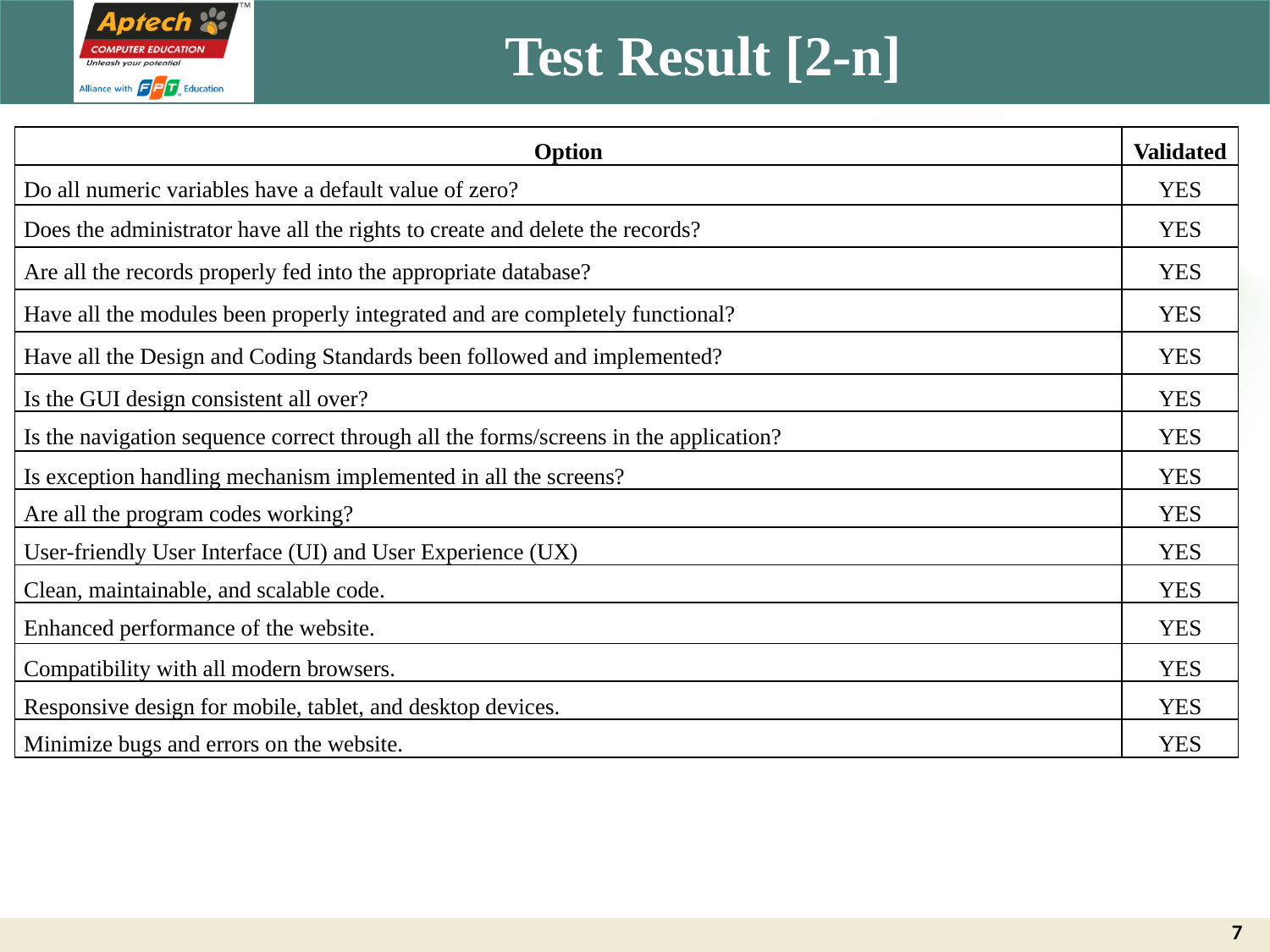

# Test Result [2-n]
| Option | Validated |
| --- | --- |
| Do all numeric variables have a default value of zero? | YES |
| Does the administrator have all the rights to create and delete the records? | YES |
| Are all the records properly fed into the appropriate database? | YES |
| Have all the modules been properly integrated and are completely functional? | YES |
| Have all the Design and Coding Standards been followed and implemented? | YES |
| Is the GUI design consistent all over? | YES |
| Is the navigation sequence correct through all the forms/screens in the application? | YES |
| Is exception handling mechanism implemented in all the screens? | YES |
| Are all the program codes working? | YES |
| User-friendly User Interface (UI) and User Experience (UX) | YES |
| Clean, maintainable, and scalable code. | YES |
| Enhanced performance of the website. | YES |
| Compatibility with all modern browsers. | YES |
| Responsive design for mobile, tablet, and desktop devices. | YES |
| Minimize bugs and errors on the website. | YES |
7